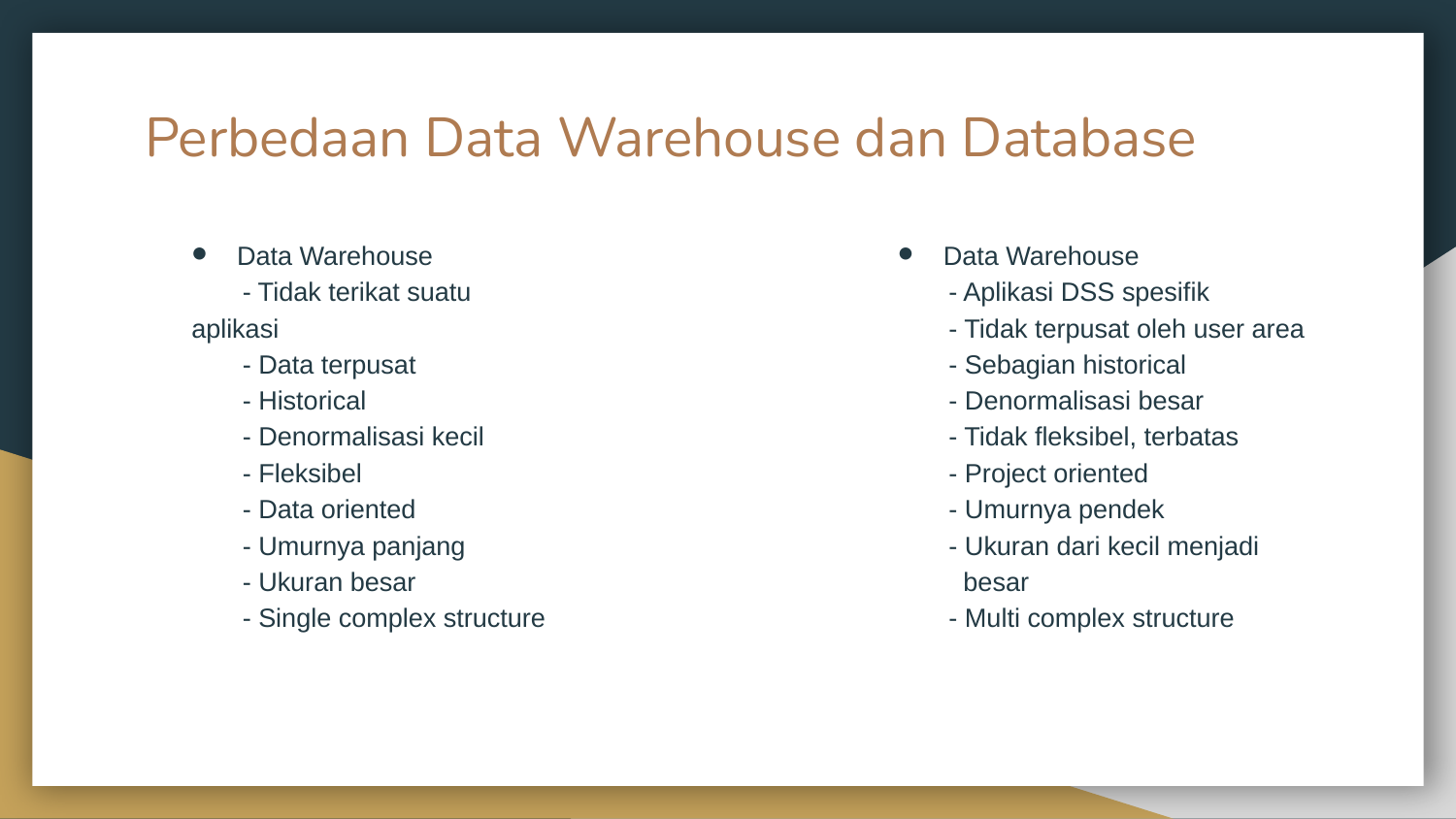

# Perbedaan Data Warehouse dan Database
Data Warehouse
       - Aplikasi DSS spesifik
       - Tidak terpusat oleh user area
       - Sebagian historical
       - Denormalisasi besar
       - Tidak fleksibel, terbatas
       - Project oriented
       - Umurnya pendek
       - Ukuran dari kecil menjadi
         besar
       - Multi complex structure
Data Warehouse
       - Tidak terikat suatu aplikasi
       - Data terpusat
       - Historical
       - Denormalisasi kecil
       - Fleksibel
       - Data oriented
       - Umurnya panjang
       - Ukuran besar
       - Single complex structure